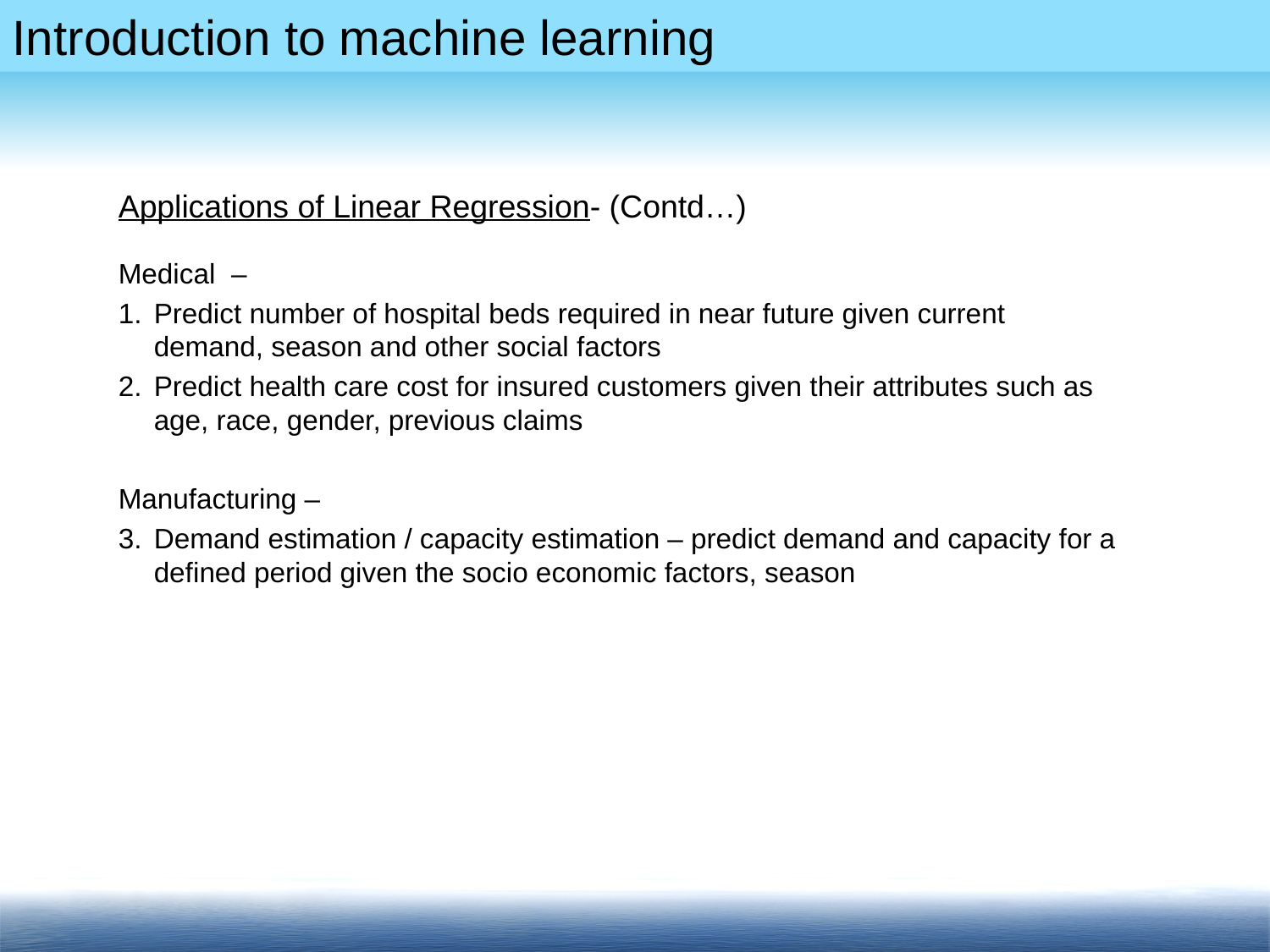

Applications of Linear Regression- (Contd…)

Medical  –
Predict number of hospital beds required in near future given current demand, season and other social factors
Predict health care cost for insured customers given their attributes such as age, race, gender, previous claims

Manufacturing –
Demand estimation / capacity estimation – predict demand and capacity for a defined period given the socio economic factors, season